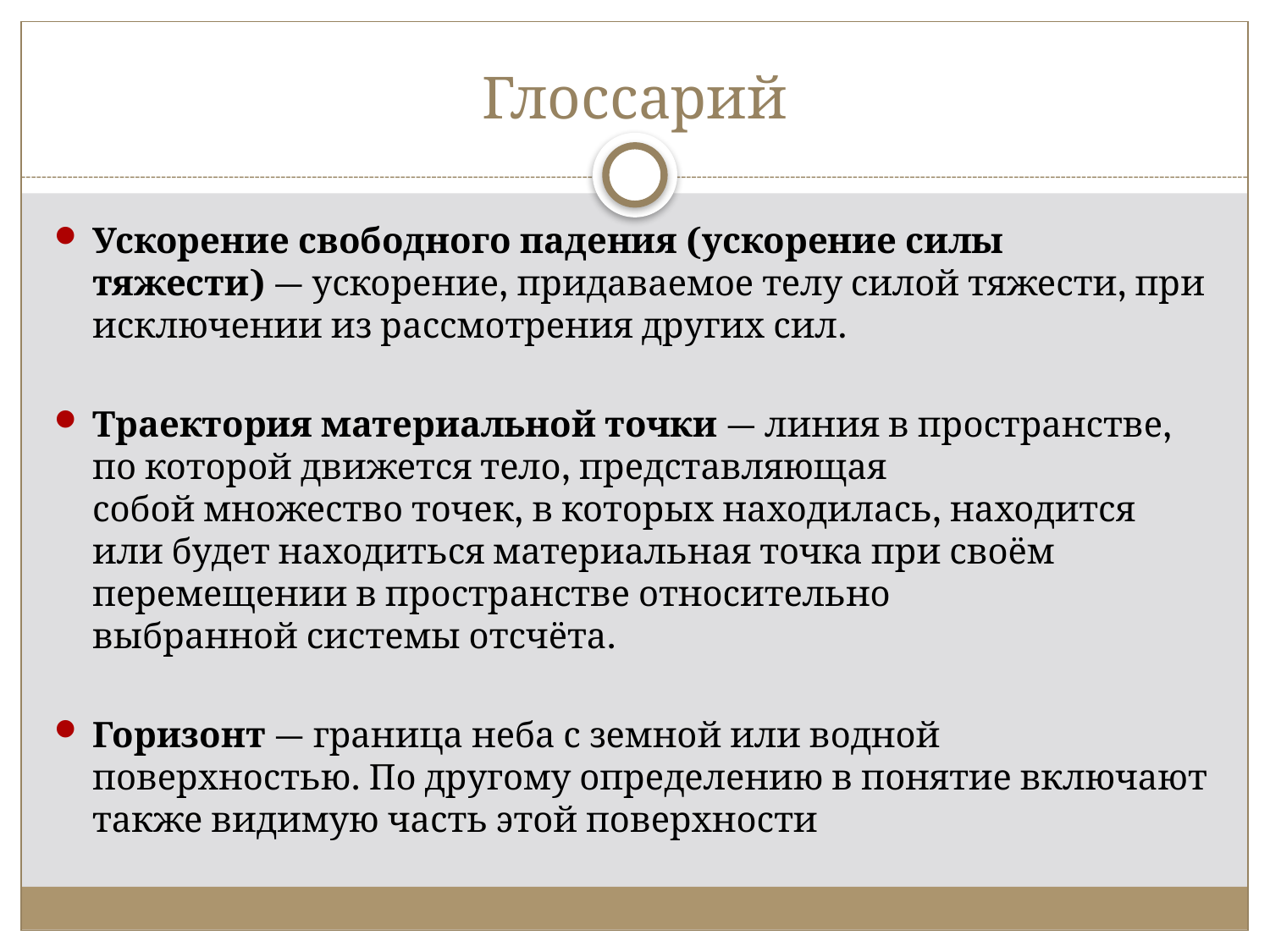

# Глоссарий
Ускорение свободного падения (ускорение силы тяжести) — ускорение, придаваемое телу силой тяжести, при исключении из рассмотрения других сил.

Траектория материальной точки — линия в пространстве, по которой движется тело, представляющая собой множество точек, в которых находилась, находится или будет находиться материальная точка при своём перемещении в пространстве относительно выбранной системы отсчёта.

Горизонт — граница неба с земной или водной поверхностью. По другому определению в понятие включают также видимую часть этой поверхности